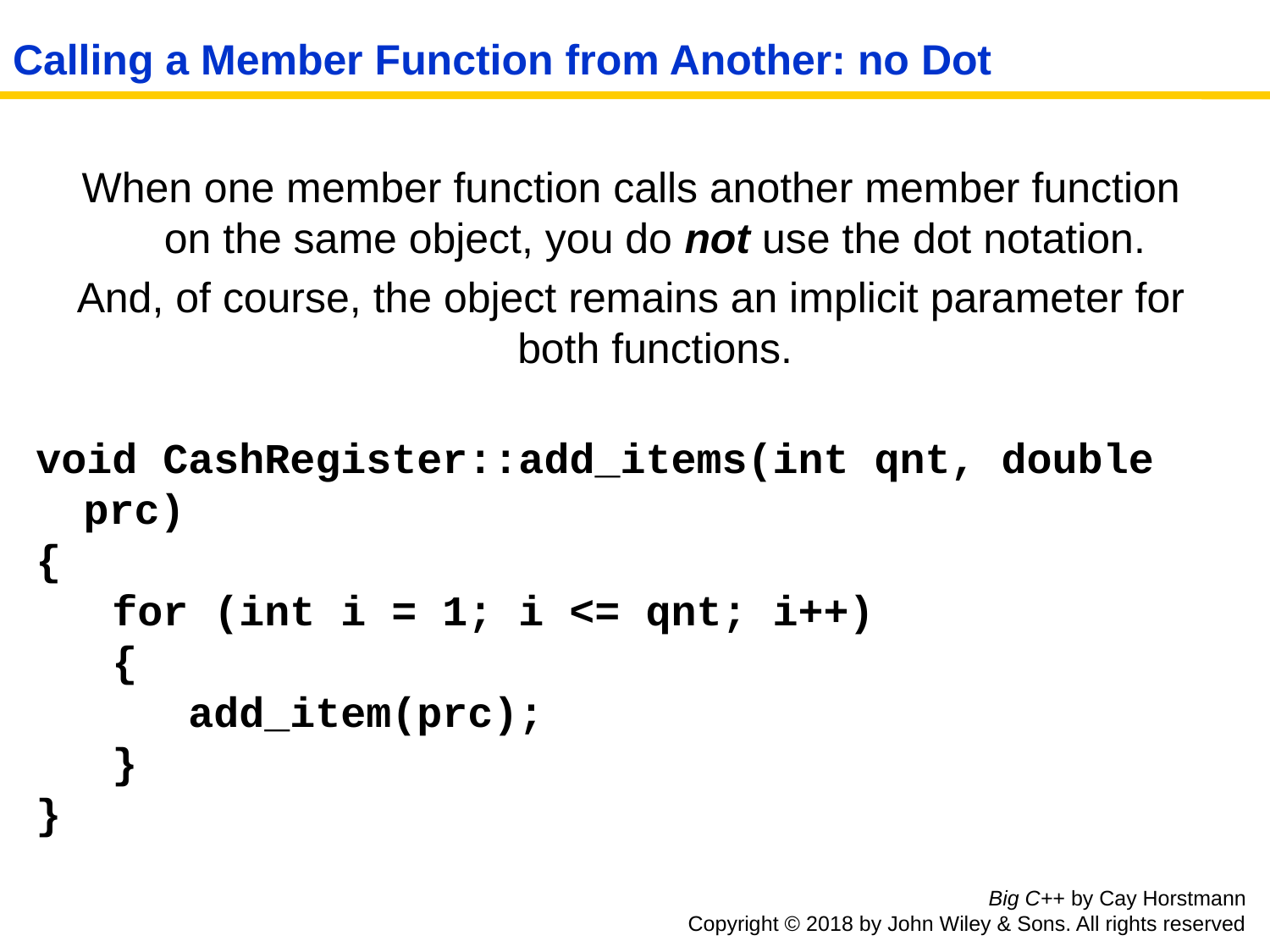

# Calling a Member Function from Another: no Dot

When one member function calls another member function
on the same object, you do not use the dot notation.
And, of course, the object remains an implicit parameter for both functions.

void CashRegister::add_items(int qnt, double prc)
{
   for (int i = 1; i <= qnt; i++)
   {
      add_item(prc);
   }
}

Big C++ by Cay Horstmann
Copyright © 2018 by John Wiley & Sons. All rights reserved